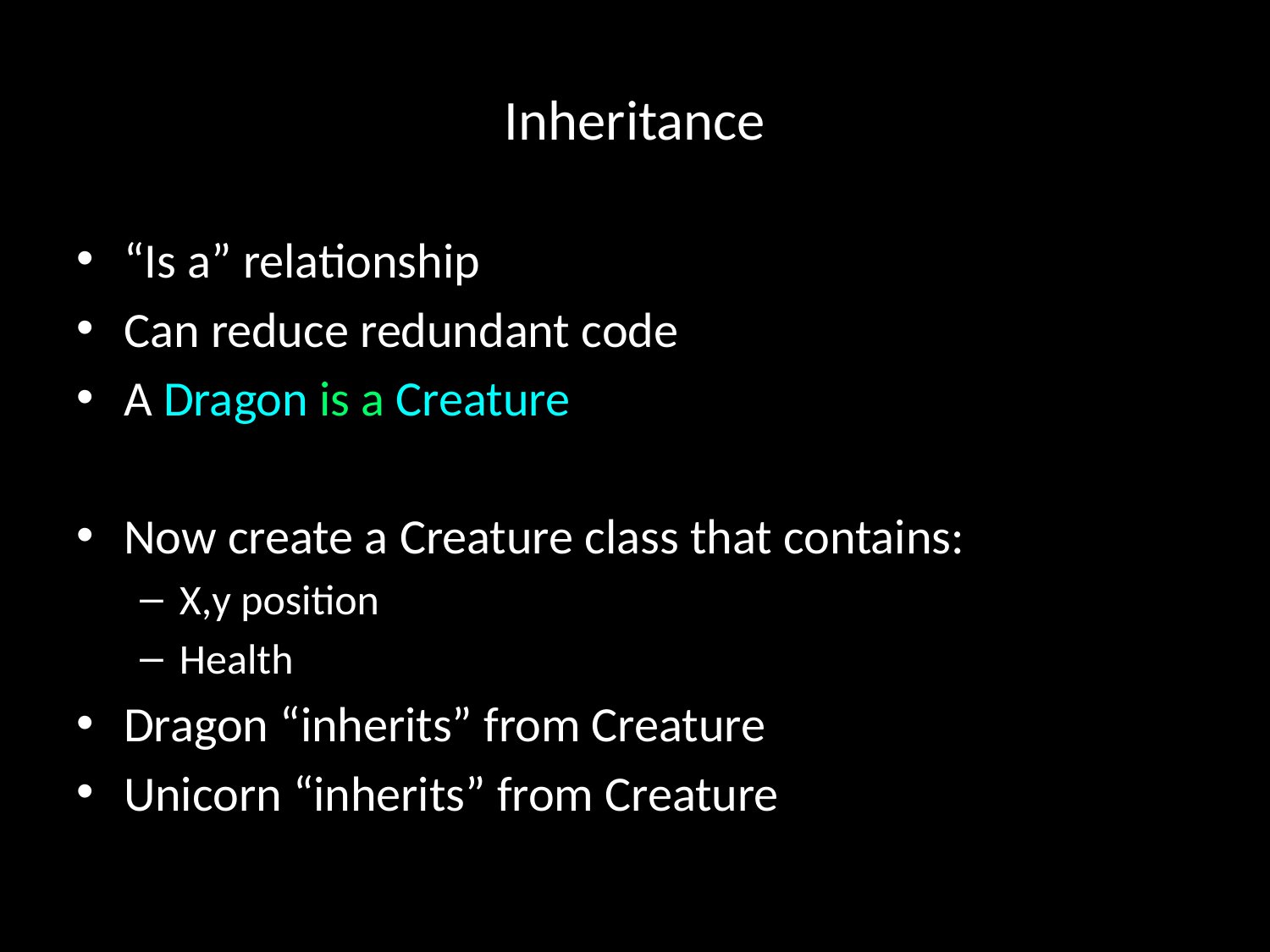

# Inheritance
“Is a” relationship
Can reduce redundant code
A Dragon is a Creature

Now create a Creature class that contains:
X,y position
Health
Dragon “inherits” from Creature
Unicorn “inherits” from Creature